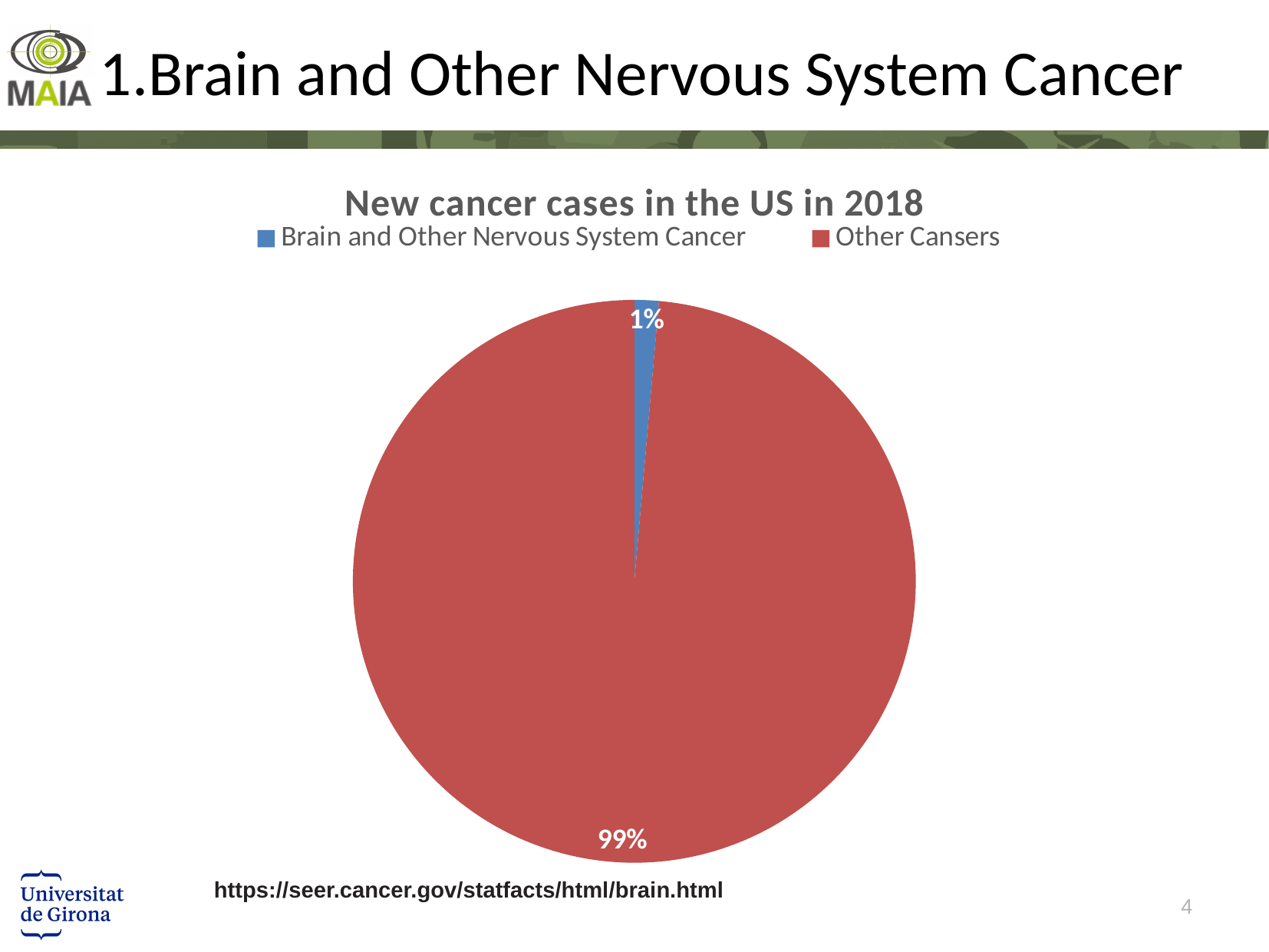

# 1.Brain and Other Nervous System Cancer

### Chart:

| Category | New cancer cases in the US in 2018 |
|---|---|
| Brain and Other Nervous System Cancer | 0.014 |
| Other Cansers | 0.986 |
https://seer.cancer.gov/statfacts/html/brain.html

4